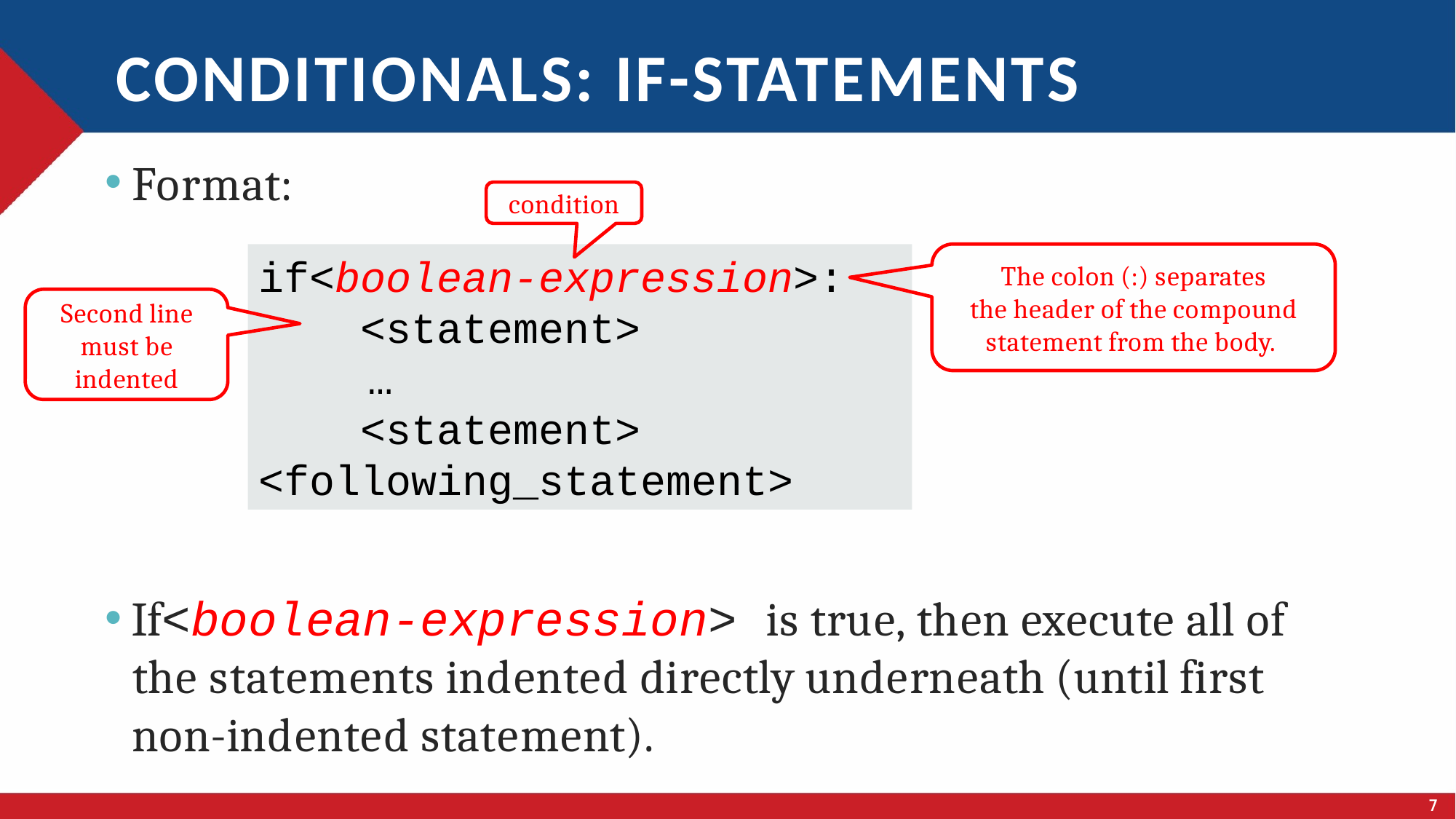

# Conditionals: if-statements
Format:

If<boolean-expression> is true, then execute all of the statements indented directly underneath (until first non-indented statement).
condition
if<boolean-expression>:
    <statement>
	…
    <statement>
<following_statement>
The colon (:) separates the header of the compound statement from the body.
Second line must be indented
7